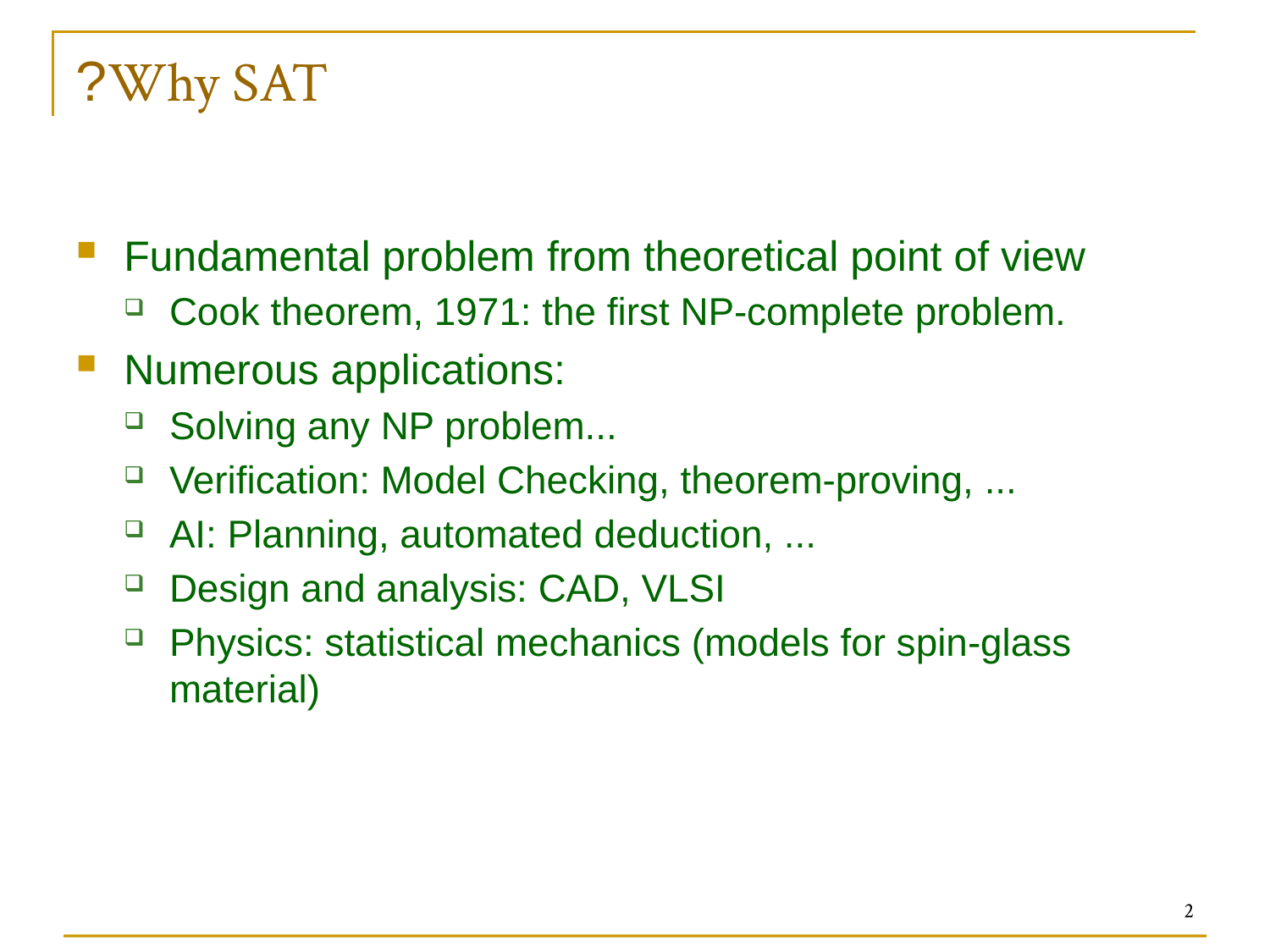

# Why SAT?
Fundamental problem from theoretical point of view
Cook theorem, 1971: the first NP-complete problem.
Numerous applications:
Solving any NP problem...
Verification: Model Checking, theorem-proving, ...
AI: Planning, automated deduction, ...
Design and analysis: CAD, VLSI
Physics: statistical mechanics (models for spin-glass material)
2